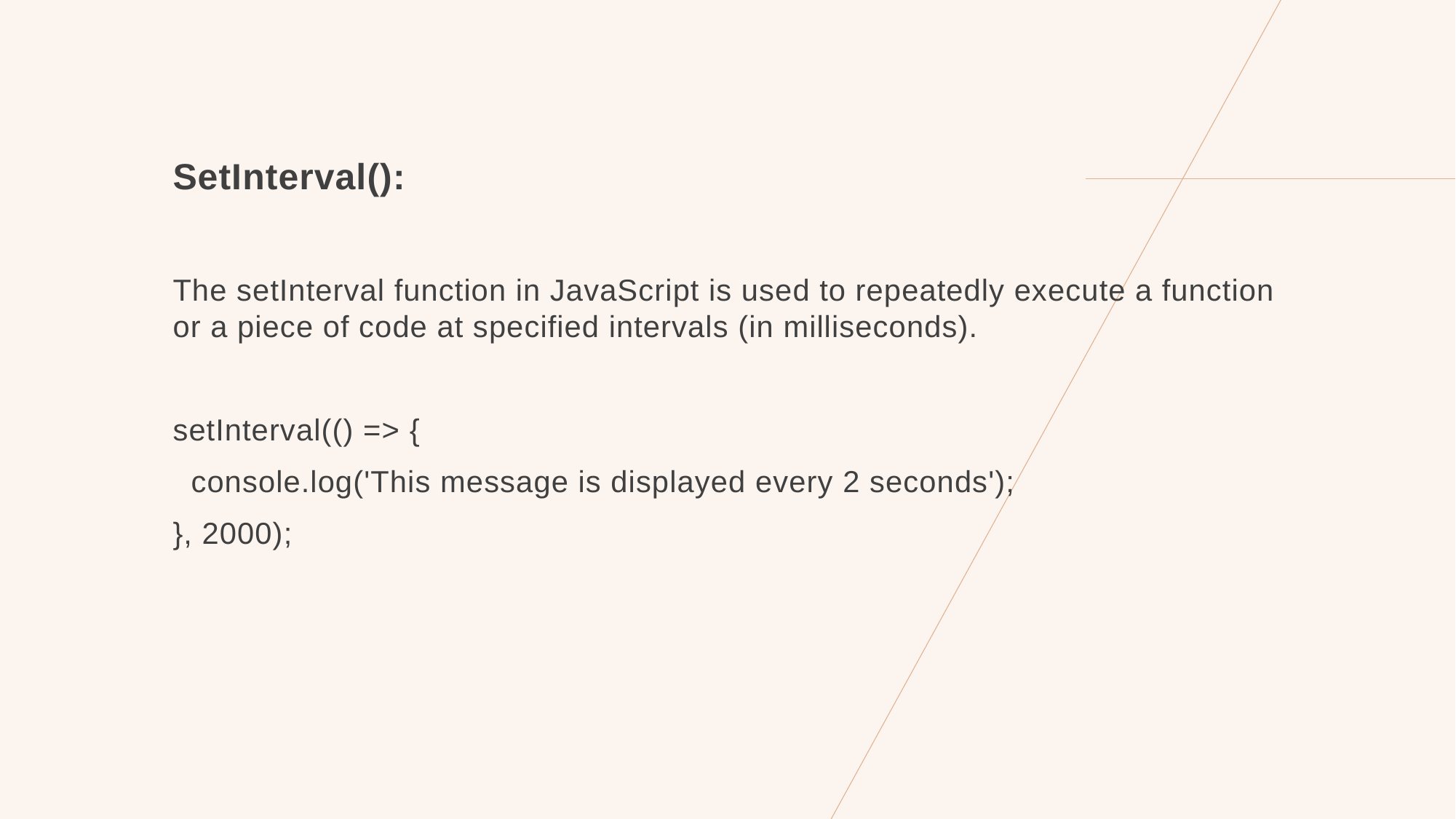

SetInterval():

The setInterval function in JavaScript is used to repeatedly execute a function or a piece of code at specified intervals (in milliseconds).

setInterval(() => {
  console.log('This message is displayed every 2 seconds');
}, 2000);